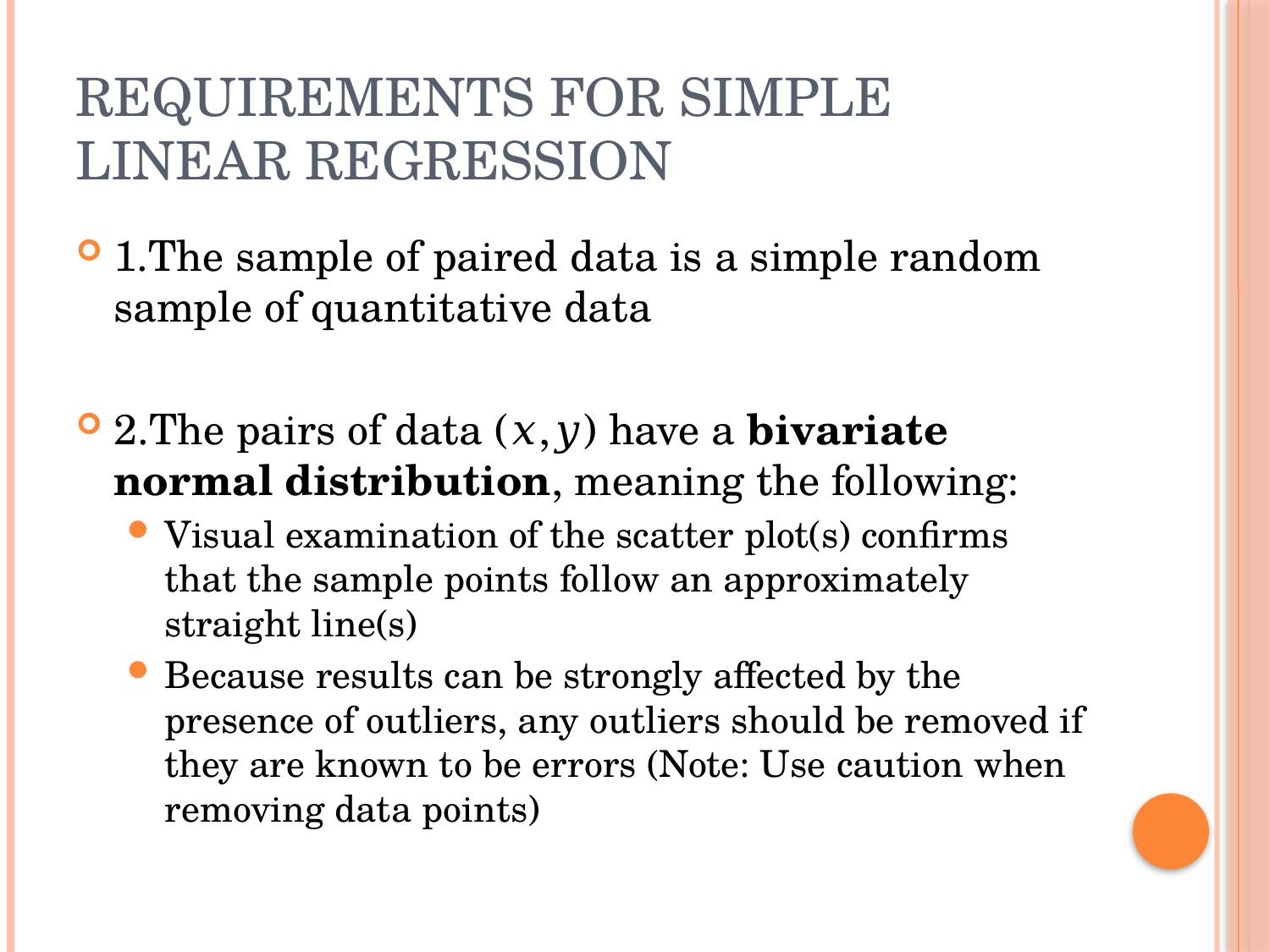

# Requirements for simple linear regression
1.The sample of paired data is a simple random sample of quantitative data

2.The pairs of data (𝑥,𝑦) have a bivariate normal distribution, meaning the following:
Visual examination of the scatter plot(s) confirms that the sample points follow an approximately straight line(s)
Because results can be strongly affected by the presence of outliers, any outliers should be removed if they are known to be errors (Note: Use caution when removing data points)